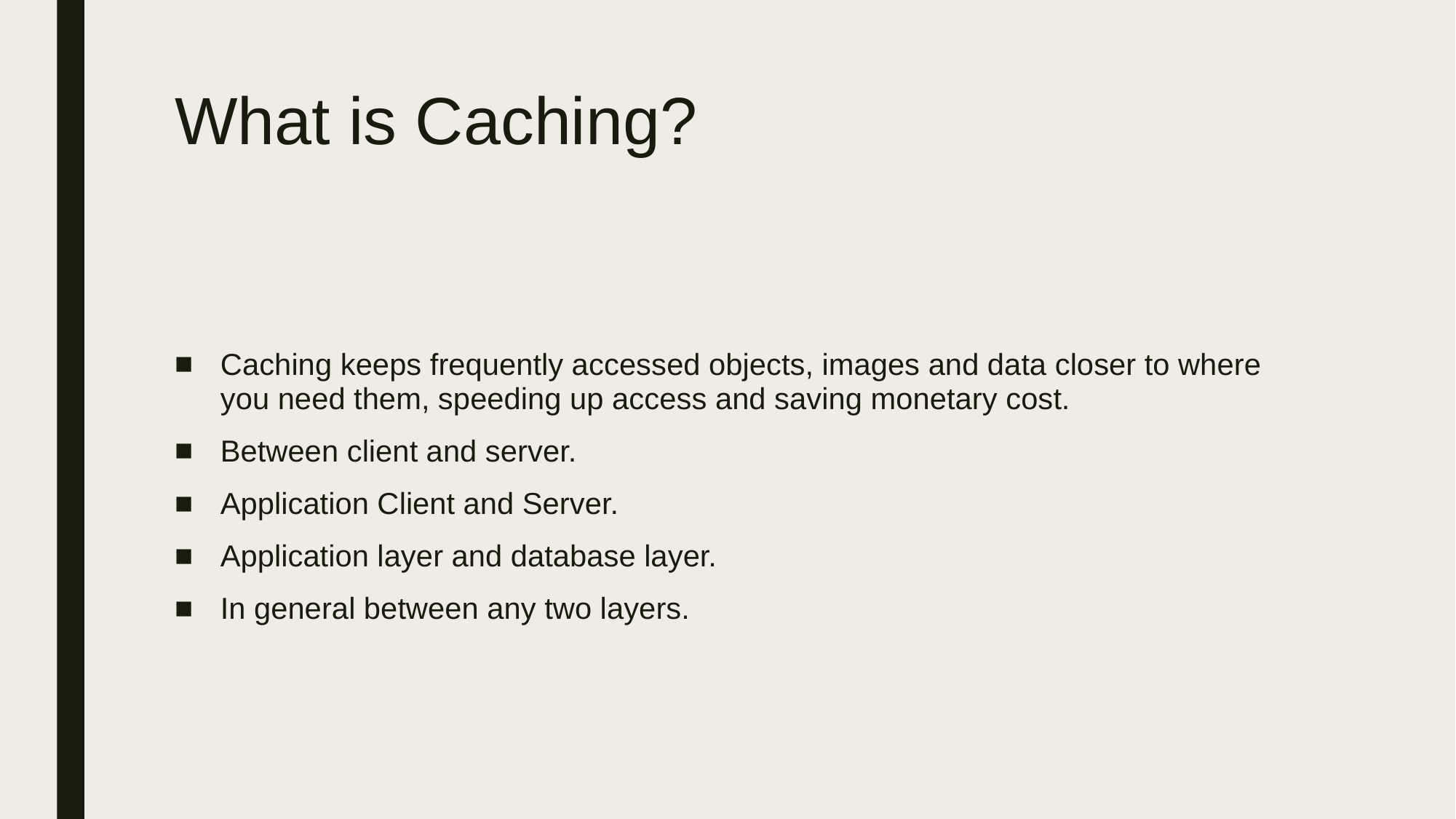

# What is Caching?
Caching keeps frequently accessed objects, images and data closer to where you need them, speeding up access and saving monetary cost.
Between client and server.
Application Client and Server.
Application layer and database layer.
In general between any two layers.